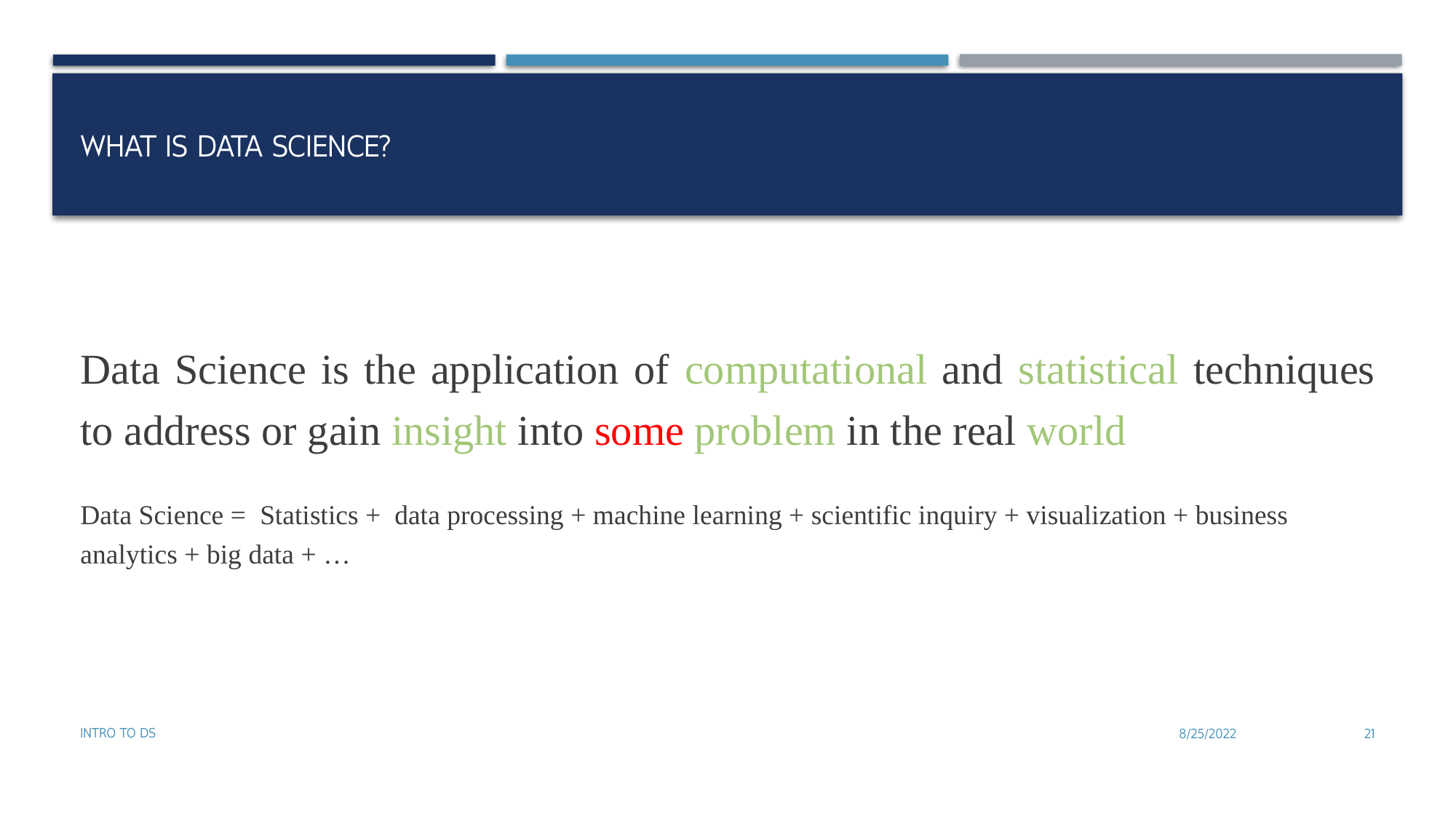

# What is Data Science?
Data Science is the application of computational and statistical techniques to address or gain insight into some problem in the real world

Data Science =  Statistics +  data processing + machine learning + scientific inquiry + visualization + business analytics + big data + …

Intro to DS
8/25/2022
21